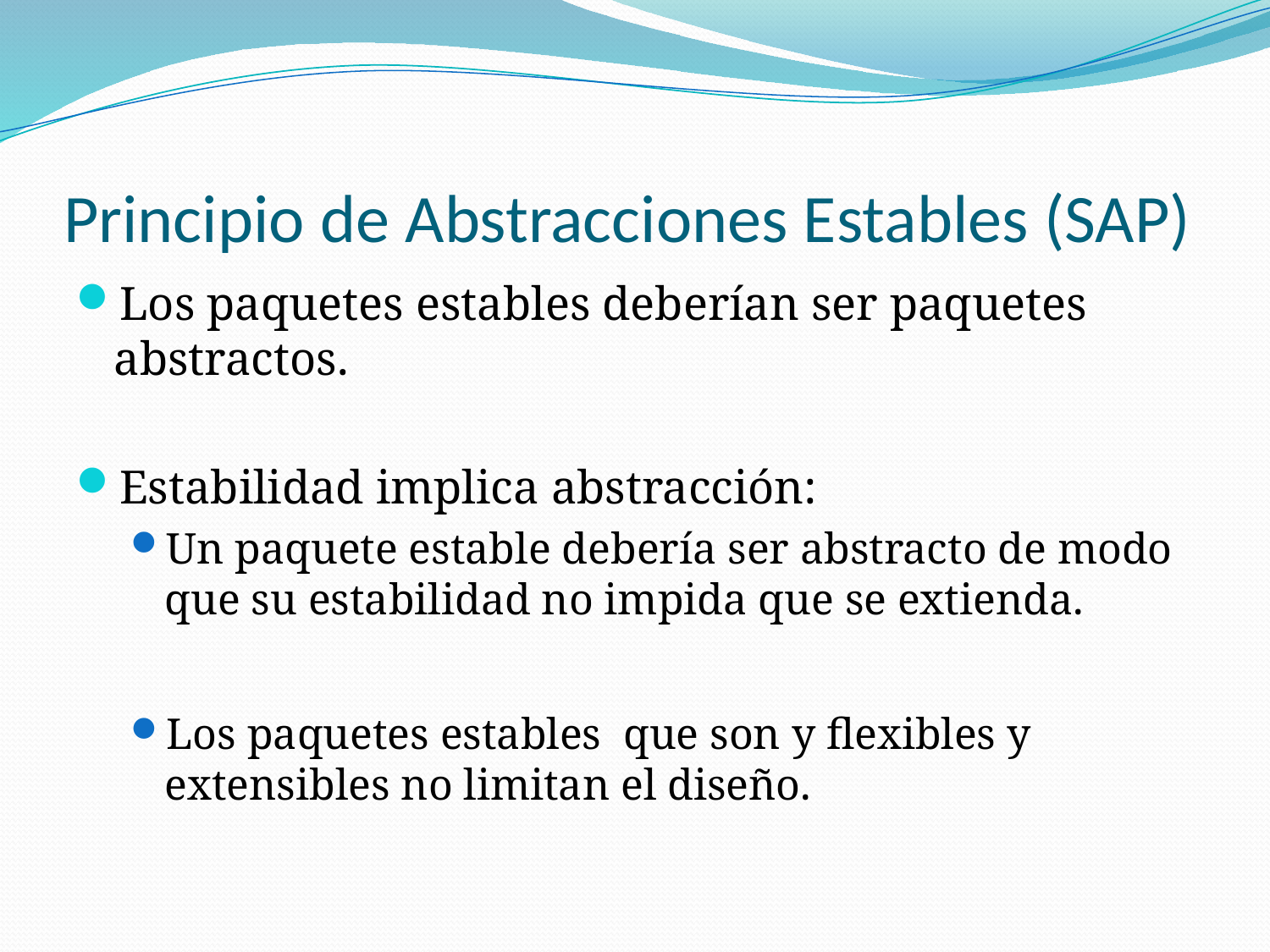

# Principio de Abstracciones Estables (SAP)
Los paquetes estables deberían ser paquetes abstractos.

Estabilidad implica abstracción:
Un paquete estable debería ser abstracto de modo que su estabilidad no impida que se extienda.

Los paquetes estables  que son y flexibles y extensibles no limitan el diseño.